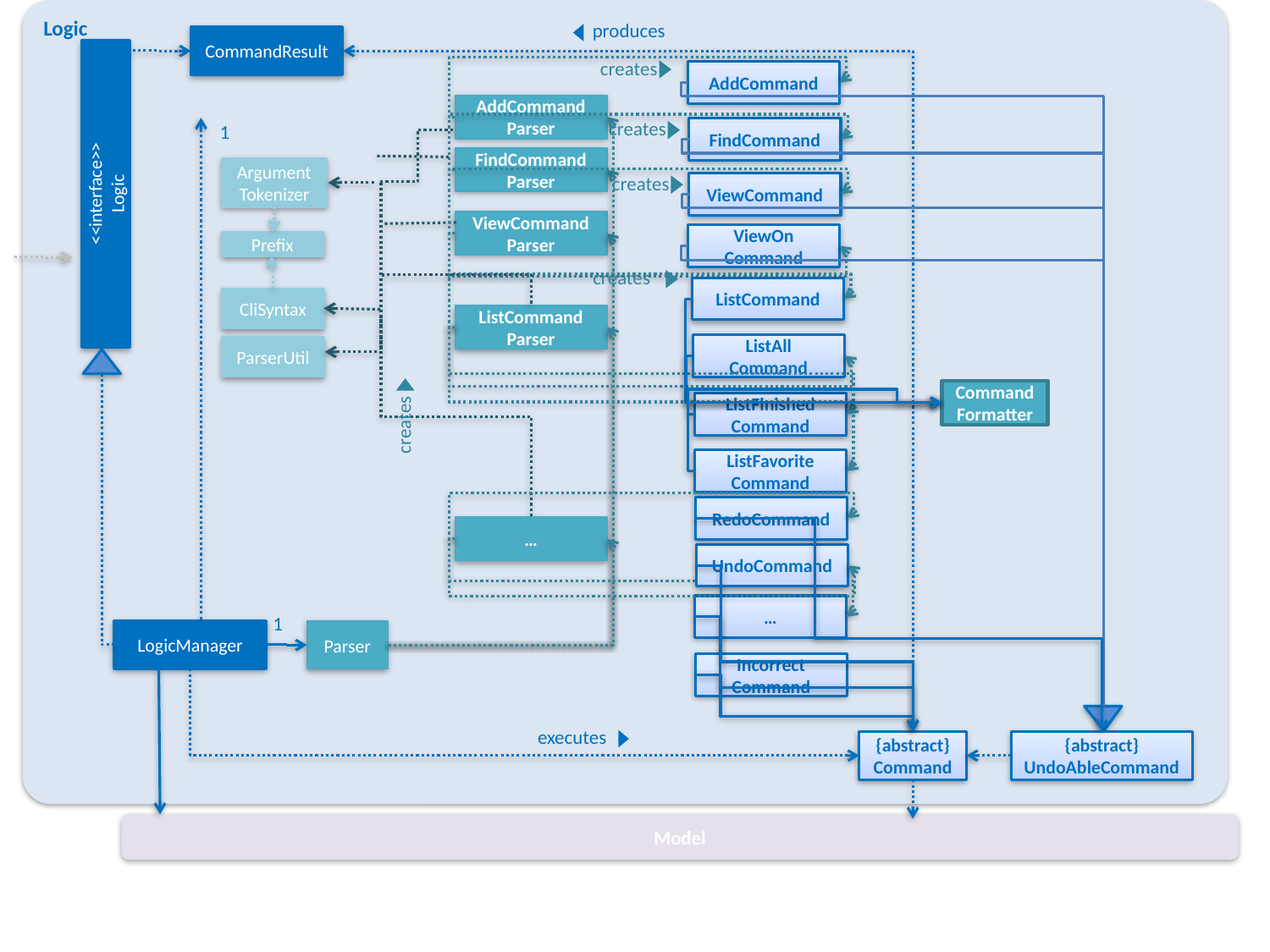

Logic
produces

CommandResult

creates
AddCommand
AddCommand
Parser

creates
FindCommand
1
FindCommand
Parser

creates
Argument
Tokenizer
<<interface>>
Logic
ViewCommand
ViewCommand
Parser
ViewOn
Command
Prefix

creates
ListCommand
CliSyntax
ListCommand
Parser
ListAll
Command
ParserUtil

CommandFormatter
ListFinished
Command
creates

ListFavorite
Command
RedoCommand
…
UndoCommand
…
1
LogicManager
Parser
Incorrect
Command

executes

{abstract}
UndoAbleCommand
{abstract}
Command
Model